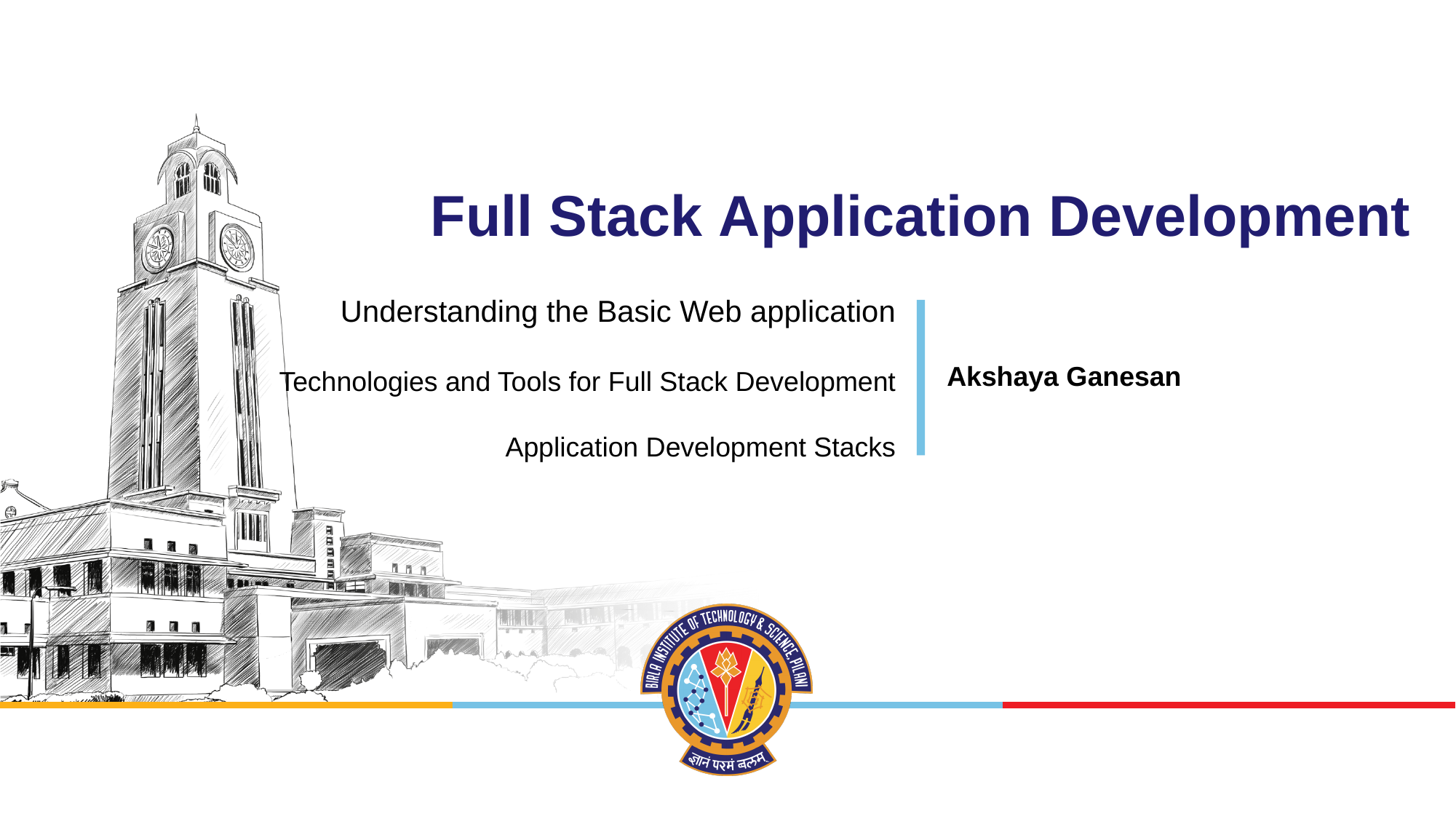

# Full Stack Application Development
Understanding the Basic Web application

Technologies and Tools for Full Stack Development

Application Development Stacks
Akshaya Ganesan